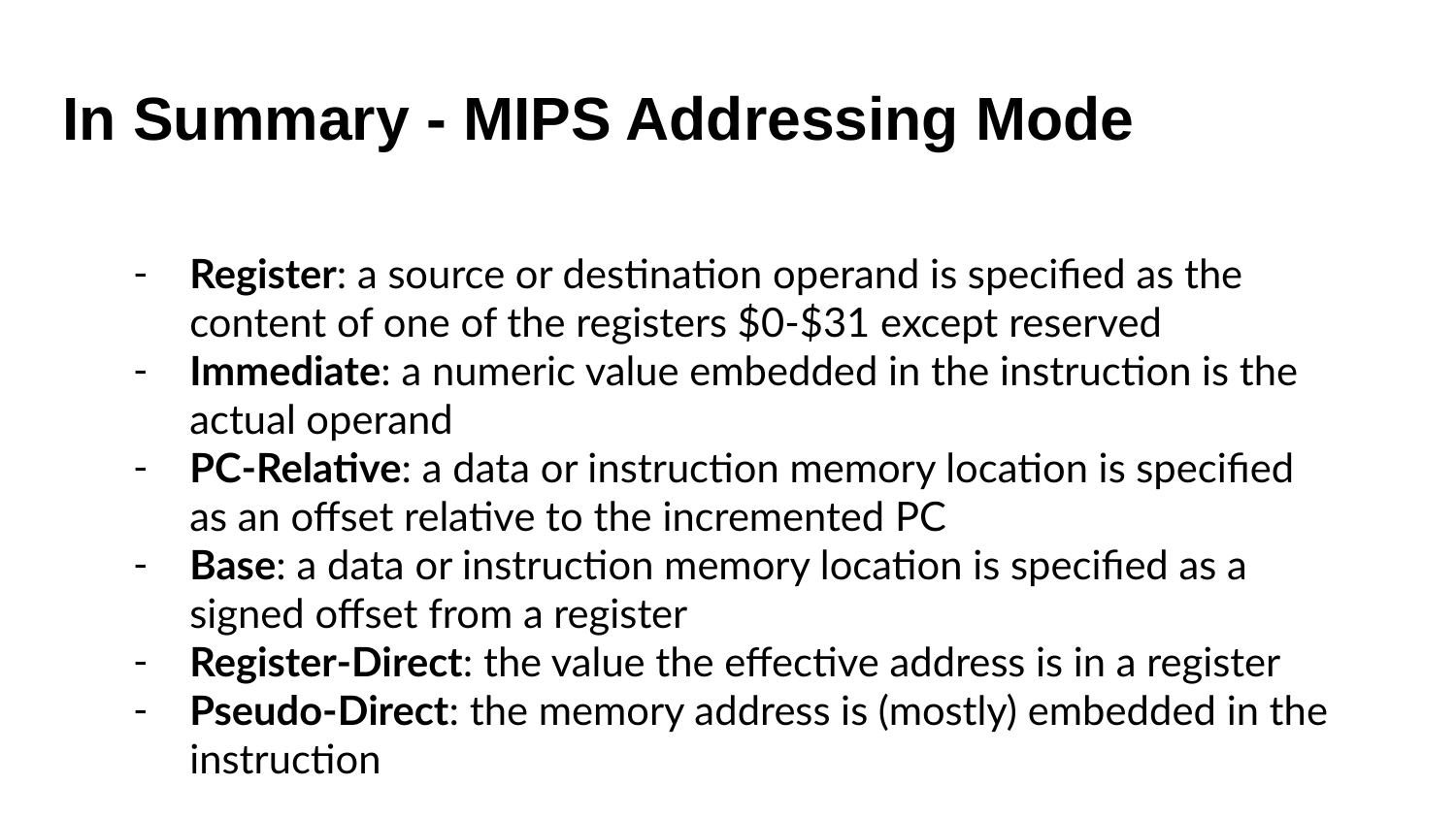

# In Summary - MIPS Addressing Mode
Register: a source or destination operand is specified as the content of one of the registers $0-$31 except reserved
Immediate: a numeric value embedded in the instruction is the actual operand
PC-Relative: a data or instruction memory location is specified as an offset relative to the incremented PC
Base: a data or instruction memory location is specified as a signed offset from a register
Register-Direct: the value the effective address is in a register
Pseudo-Direct: the memory address is (mostly) embedded in the instruction